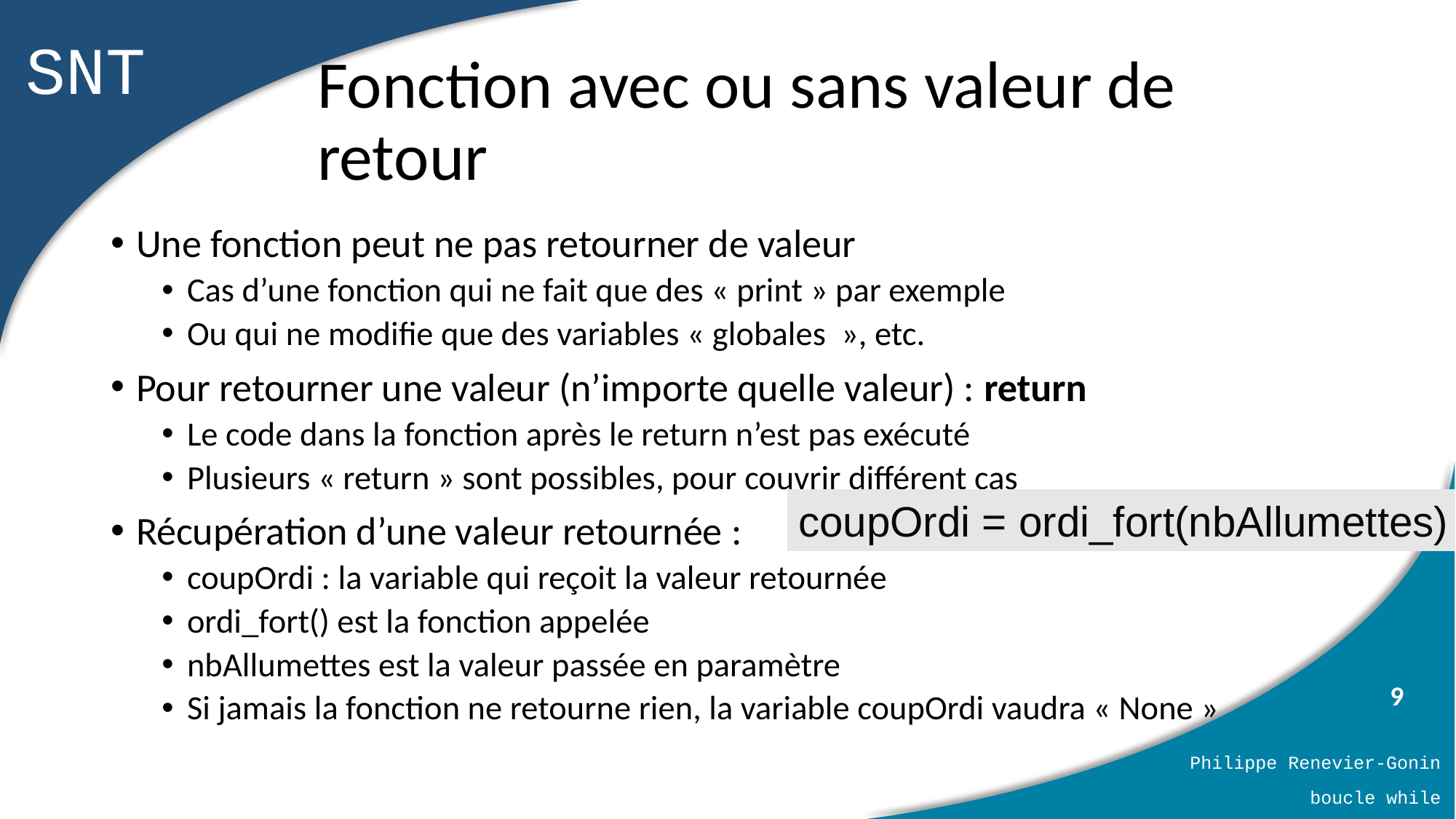

# Fonction avec ou sans valeur de retour
Une fonction peut ne pas retourner de valeur
Cas d’une fonction qui ne fait que des « print » par exemple
Ou qui ne modifie que des variables « globales  », etc.
Pour retourner une valeur (n’importe quelle valeur) : return
Le code dans la fonction après le return n’est pas exécuté
Plusieurs « return » sont possibles, pour couvrir différent cas
Récupération d’une valeur retournée :
coupOrdi : la variable qui reçoit la valeur retournée
ordi_fort() est la fonction appelée
nbAllumettes est la valeur passée en paramètre
Si jamais la fonction ne retourne rien, la variable coupOrdi vaudra « None »
coupOrdi = ordi_fort(nbAllumettes)